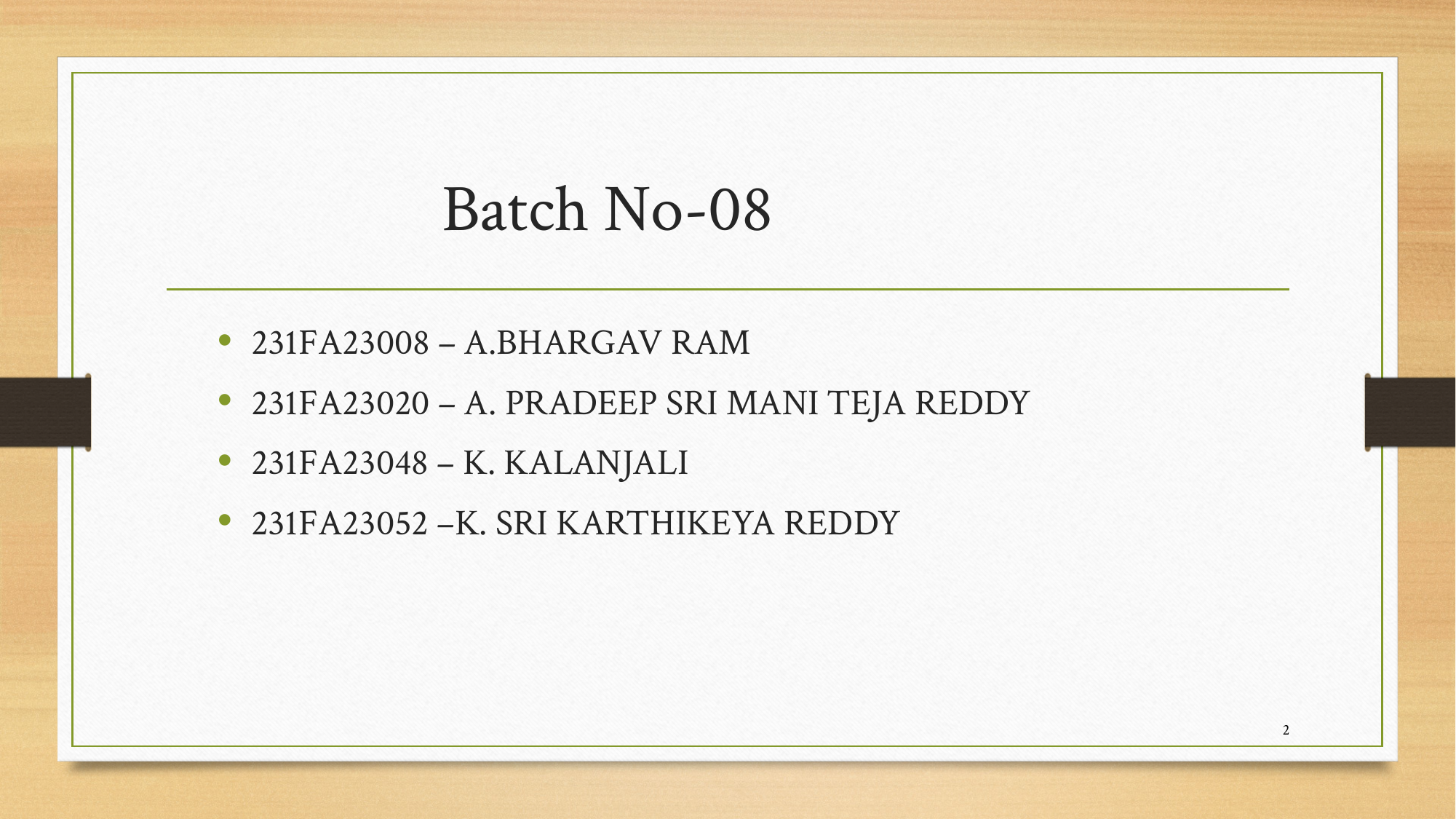

# Batch No-08
231FA23008 – A.BHARGAV RAM
231FA23020 – A. PRADEEP SRI MANI TEJA REDDY
231FA23048 – K. KALANJALI
231FA23052 –K. SRI KARTHIKEYA REDDY
2